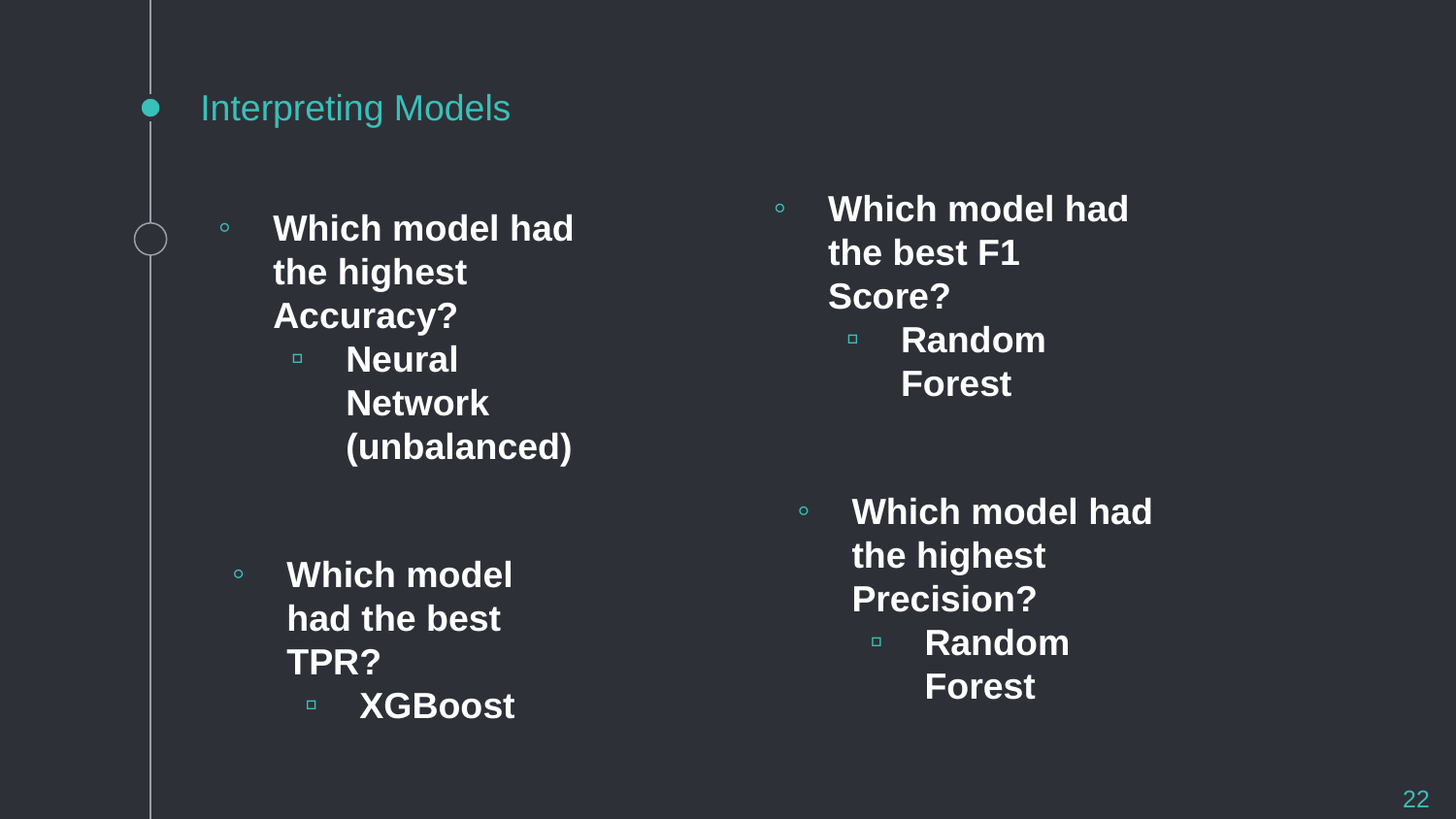

# Interpreting Models
Which model had the best F1 Score?
Random Forest

Which model had the highest Accuracy?
Neural Network (unbalanced)

Which model had the highest Precision?
Random Forest

Which model had the best TPR?
XGBoost
22